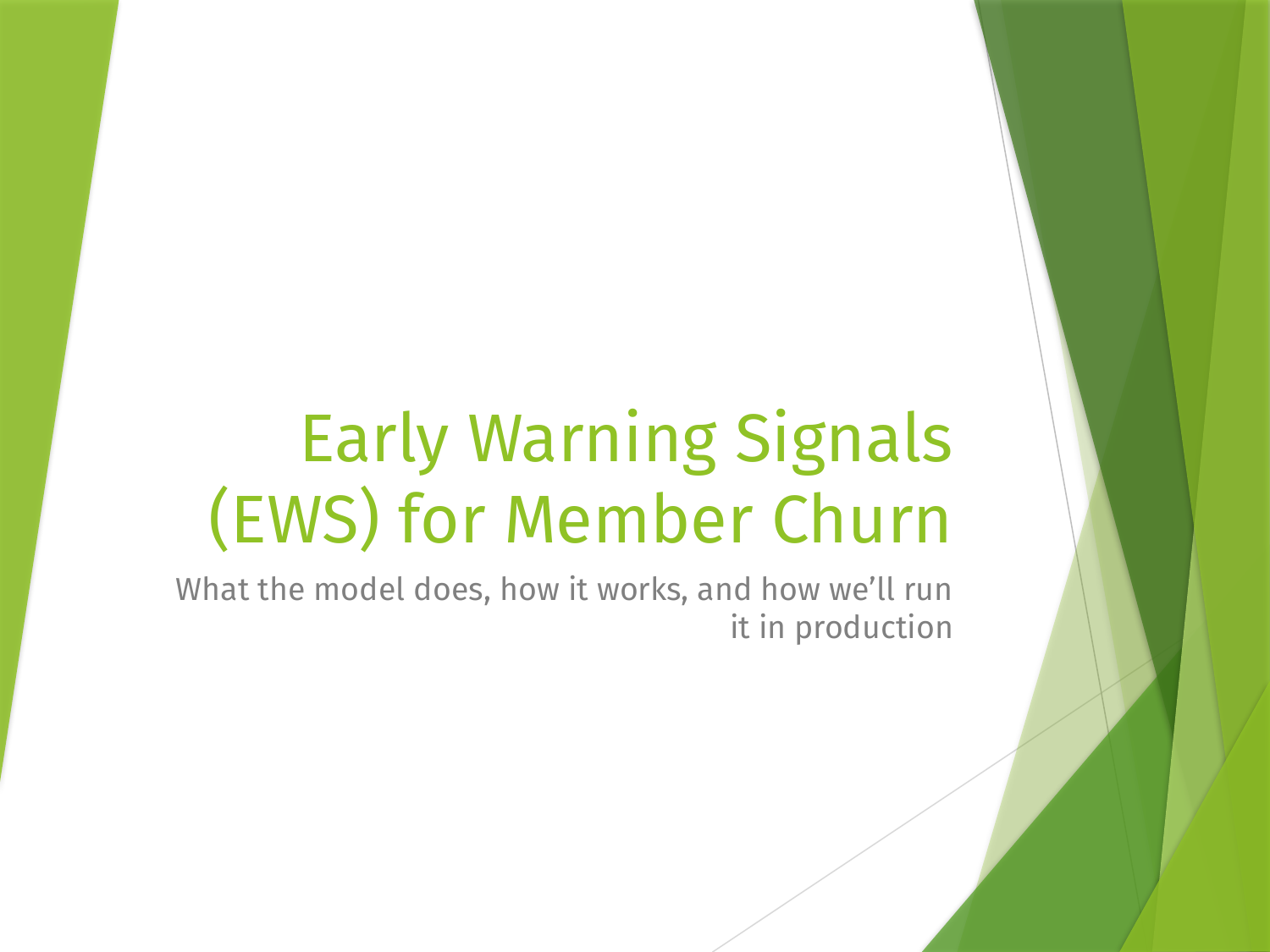

# Early Warning Signals (EWS) for Member Churn
What the model does, how it works, and how we’ll run it in production